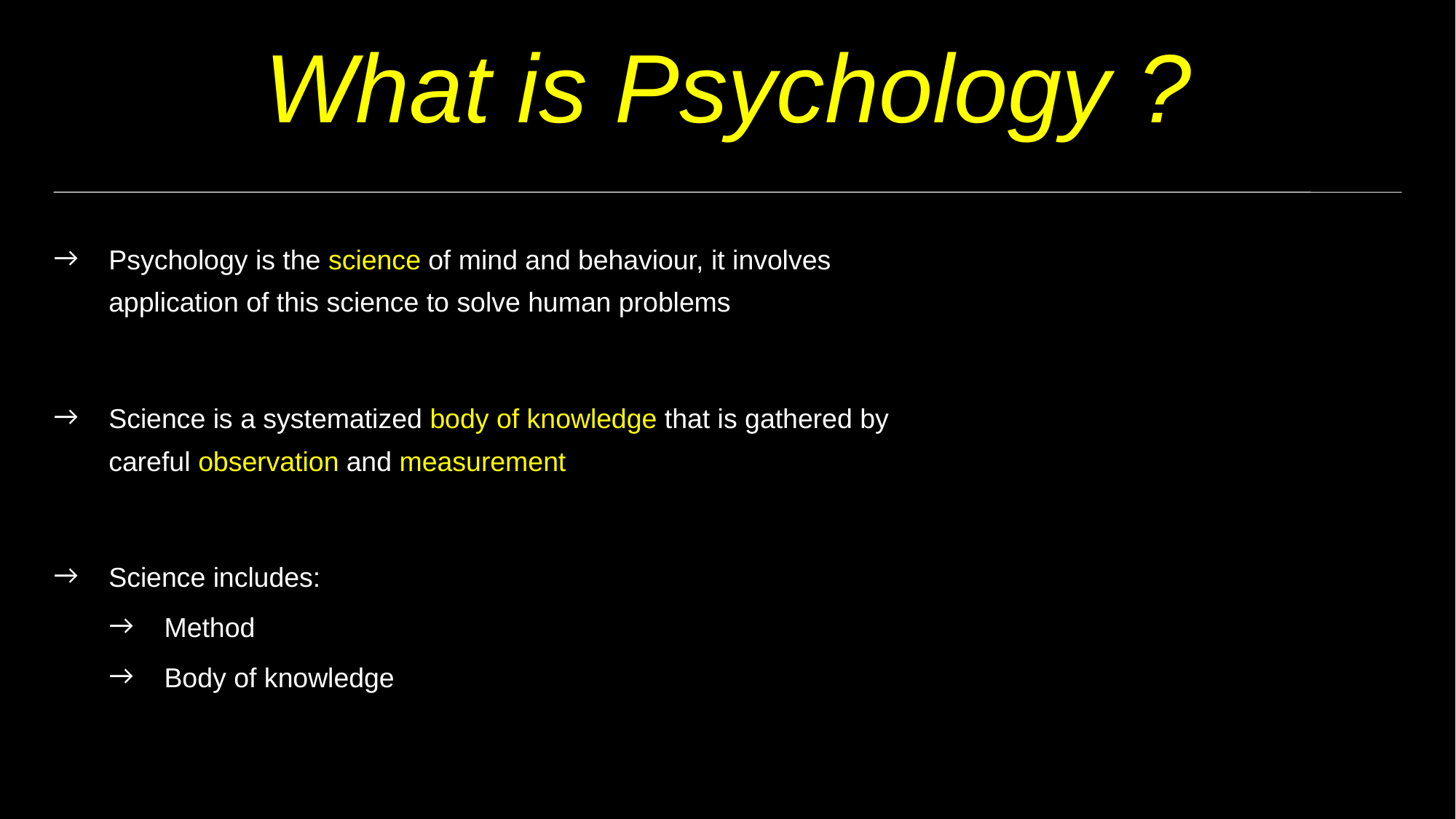

# What is Psychology ?

Psychology is the science of mind and behaviour, it involves application of this science to solve human problems

Science is a systematized body of knowledge that is gathered by careful observation and measurement

Science includes:
Method
Body of knowledge